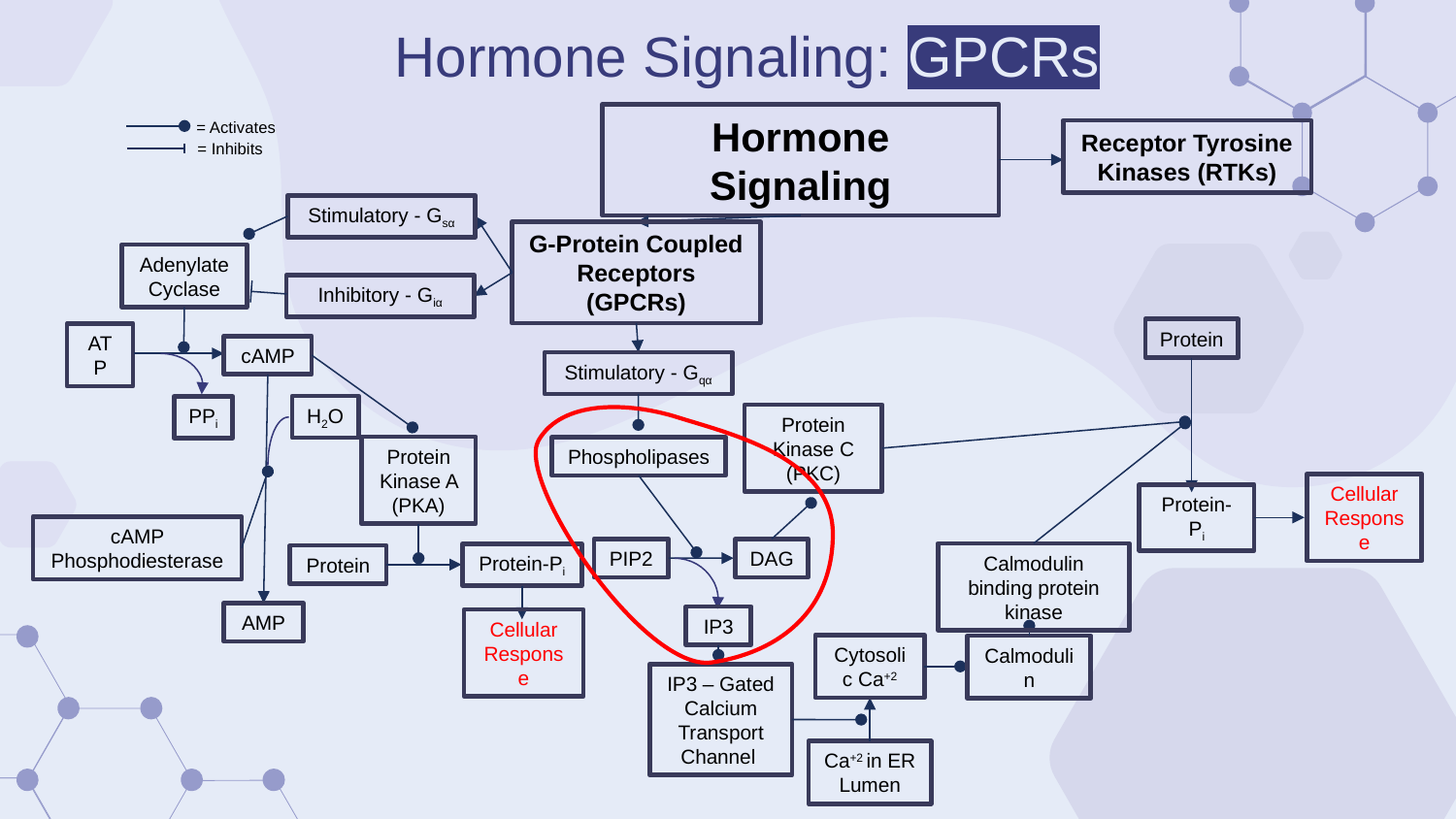

# Hormone Signaling: GPCRs
= Activates
Receptor Tyrosine Kinases (RTKs)
Hormone Signaling
= Inhibits
Stimulatory - Gsα
G-Protein Coupled Receptors (GPCRs)
Adenylate Cyclase
Inhibitory - Giα
Protein
Cellular Response
Protein-Pi
ATP
cAMP

Stimulatory - Gqα
PPi
Protein Kinase C (PKC)
H2O

Protein Kinase A (PKA)
Phospholipases
cAMP Phosphodiesterase
PIP2
DAG

IP3
Protein
Protein-Pi
Cellular Response
Calmodulin binding protein kinase
AMP
Cytosolic Ca+2
Calmodulin
IP3 – Gated Calcium Transport Channel
Ca+2 in ER Lumen